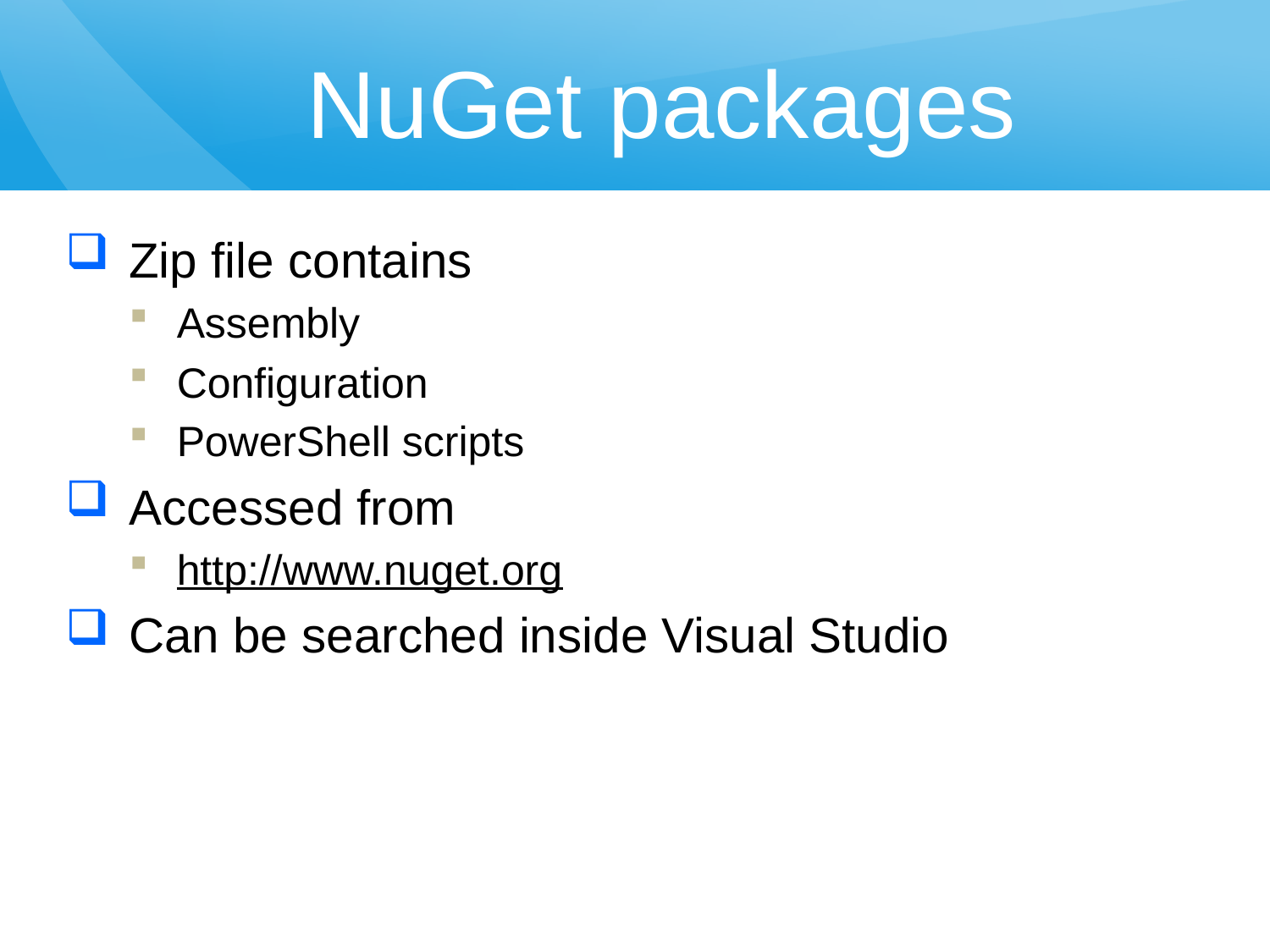

# NuGet packages
Zip file contains
Assembly
Configuration
PowerShell scripts
Accessed from
http://www.nuget.org
Can be searched inside Visual Studio